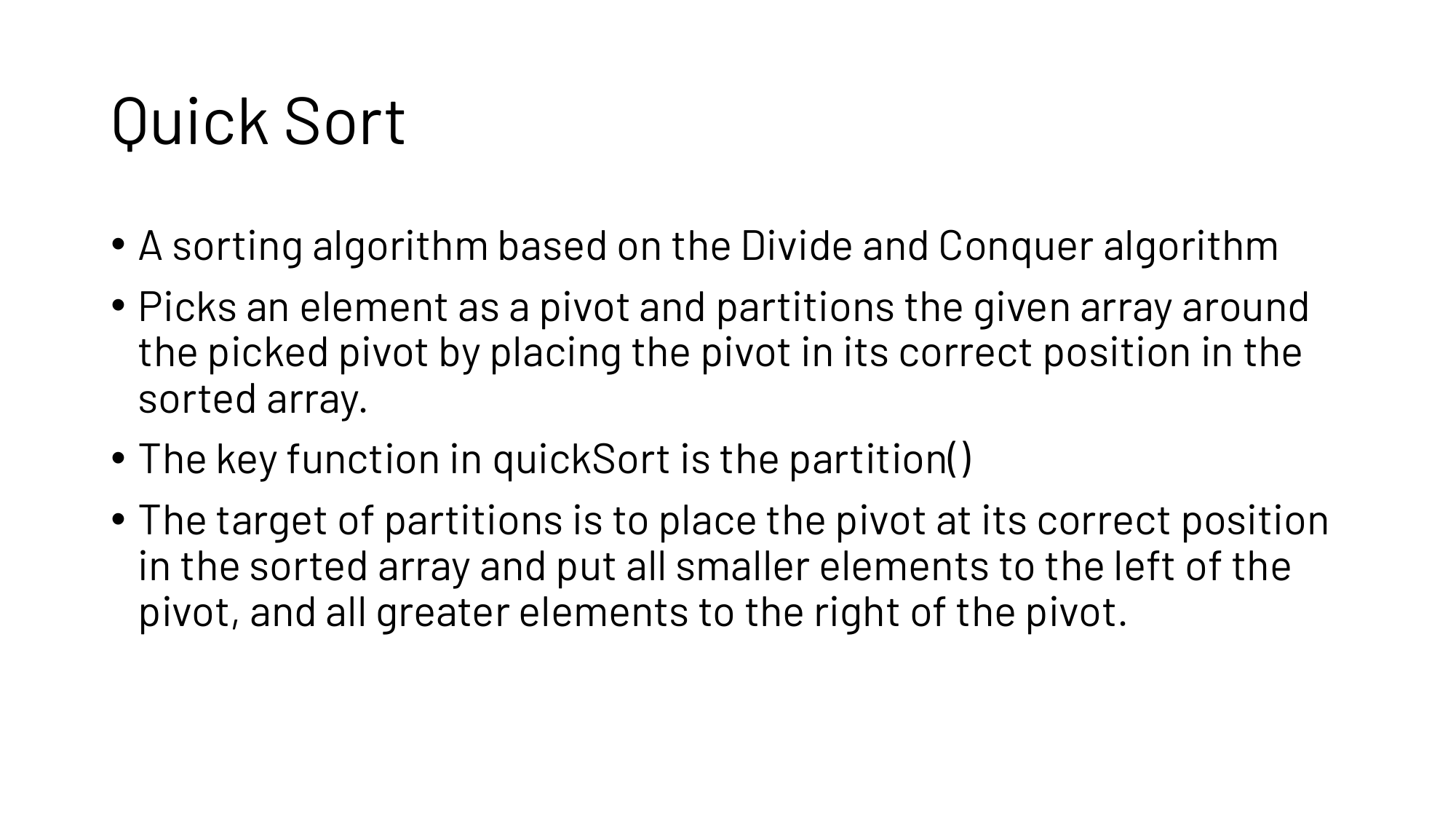

# Quick Sort
A sorting algorithm based on the Divide and Conquer algorithm
Picks an element as a pivot and partitions the given array around the picked pivot by placing the pivot in its correct position in the sorted array.
The key function in quickSort is the partition()
The target of partitions is to place the pivot at its correct position in the sorted array and put all smaller elements to the left of the pivot, and all greater elements to the right of the pivot.